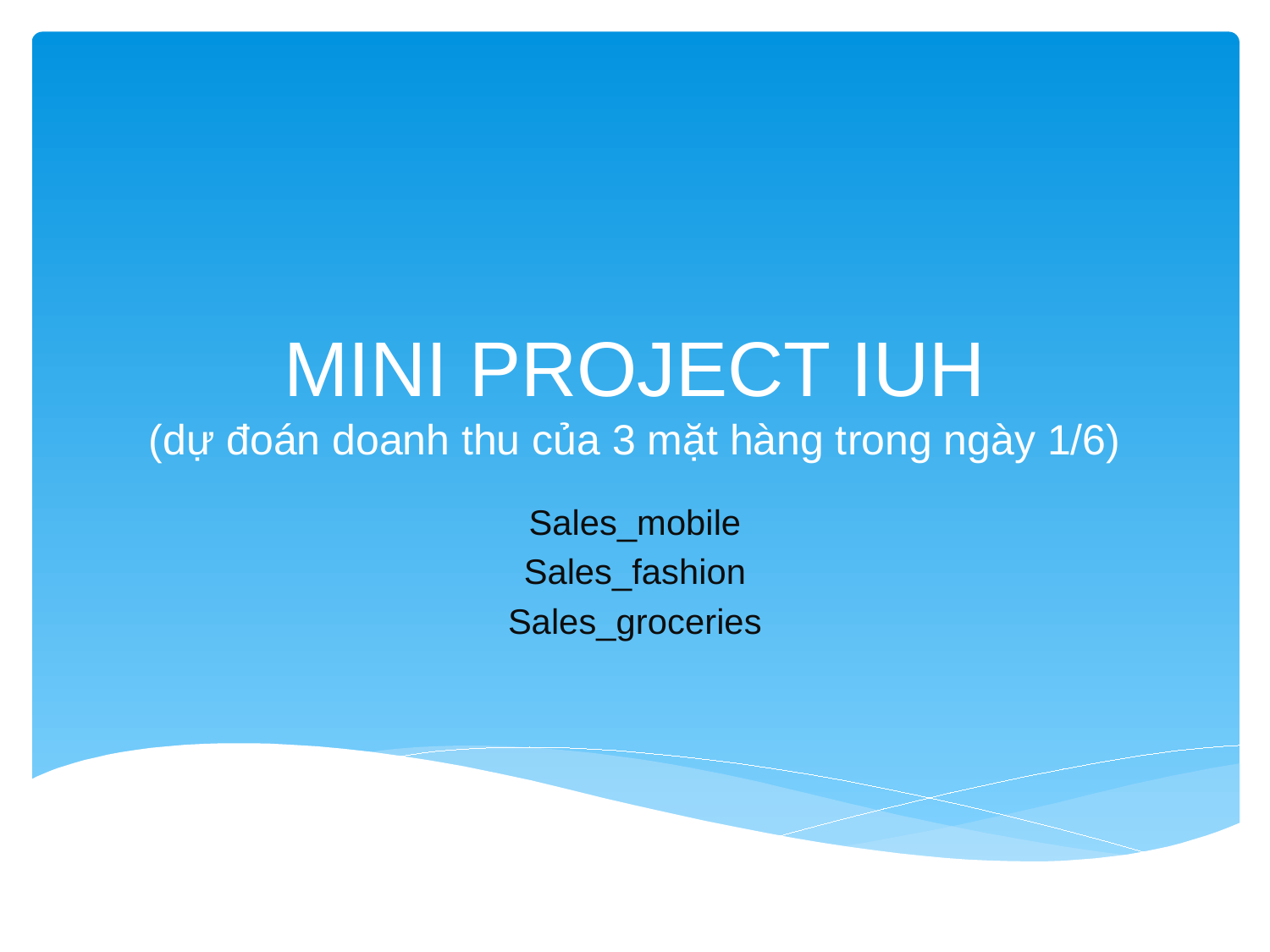

# MINI PROJECT IUH (dự đoán doanh thu của 3 mặt hàng trong ngày 1/6)
Sales_mobile
Sales_fashion
Sales_groceries